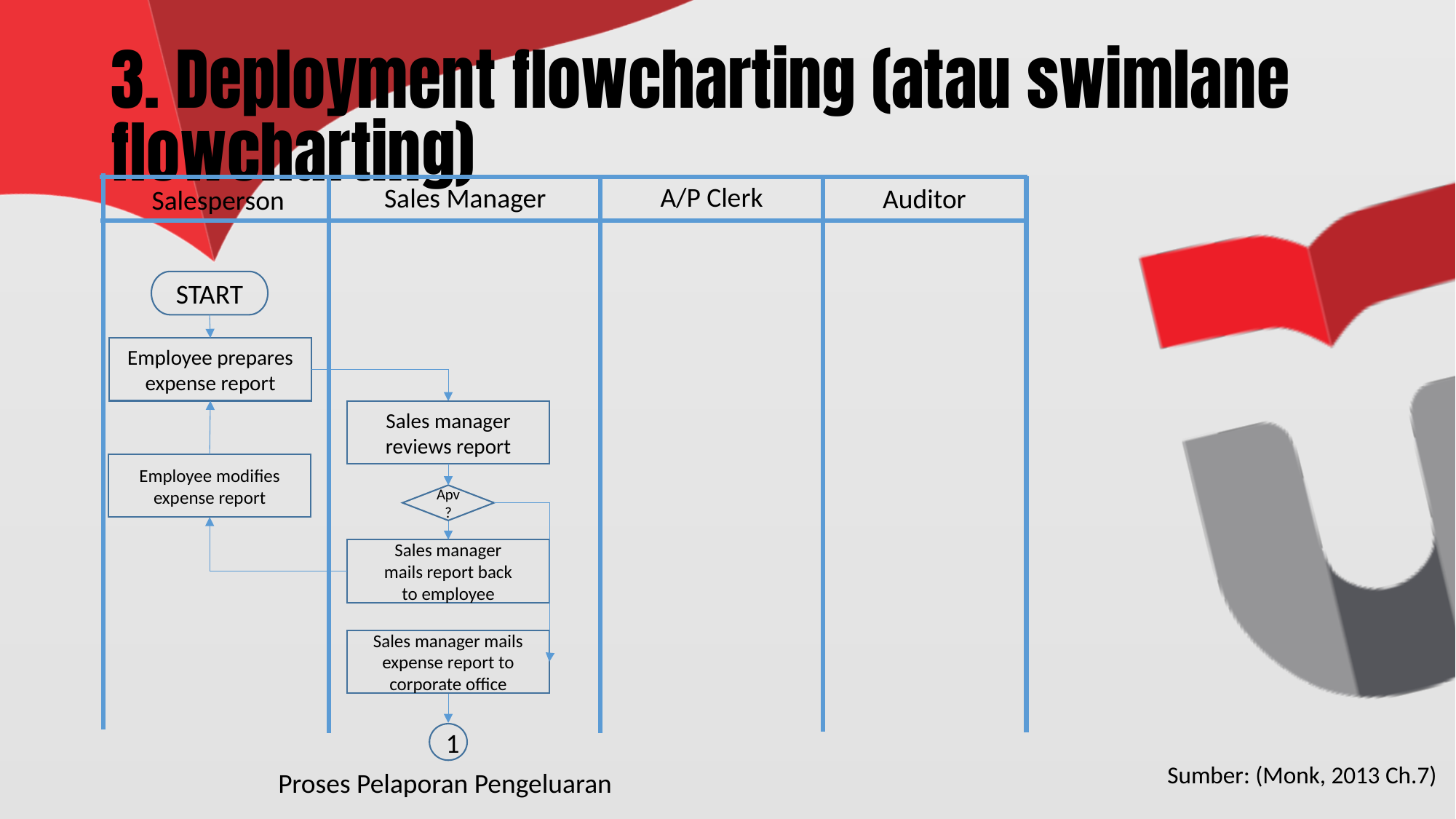

# 3. Deployment flowcharting (atau swimlane flowcharting)
A/P Clerk
Sales Manager
Auditor
Salesperson

START
Employee prepares
expense report
Sales manager
reviews report
Employee modifies
expense report
Apv?
Sales manager
mails report back
to employee
Sales manager mails
expense report to
corporate office
1
Sumber: (Monk, 2013 Ch.7)
Proses Pelaporan Pengeluaran